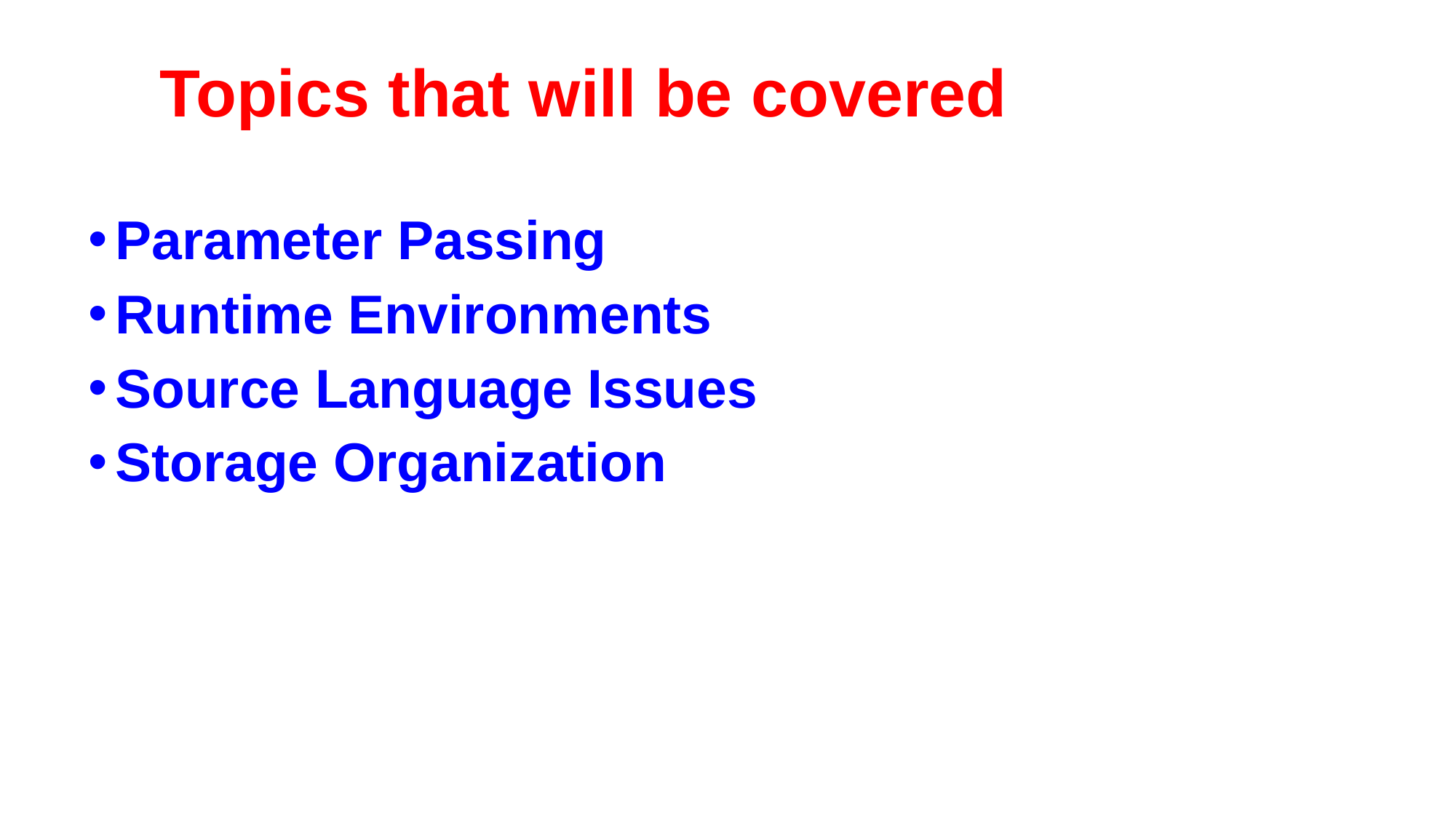

# Topics that will be covered
Parameter Passing
Runtime Environments
Source Language Issues
Storage Organization